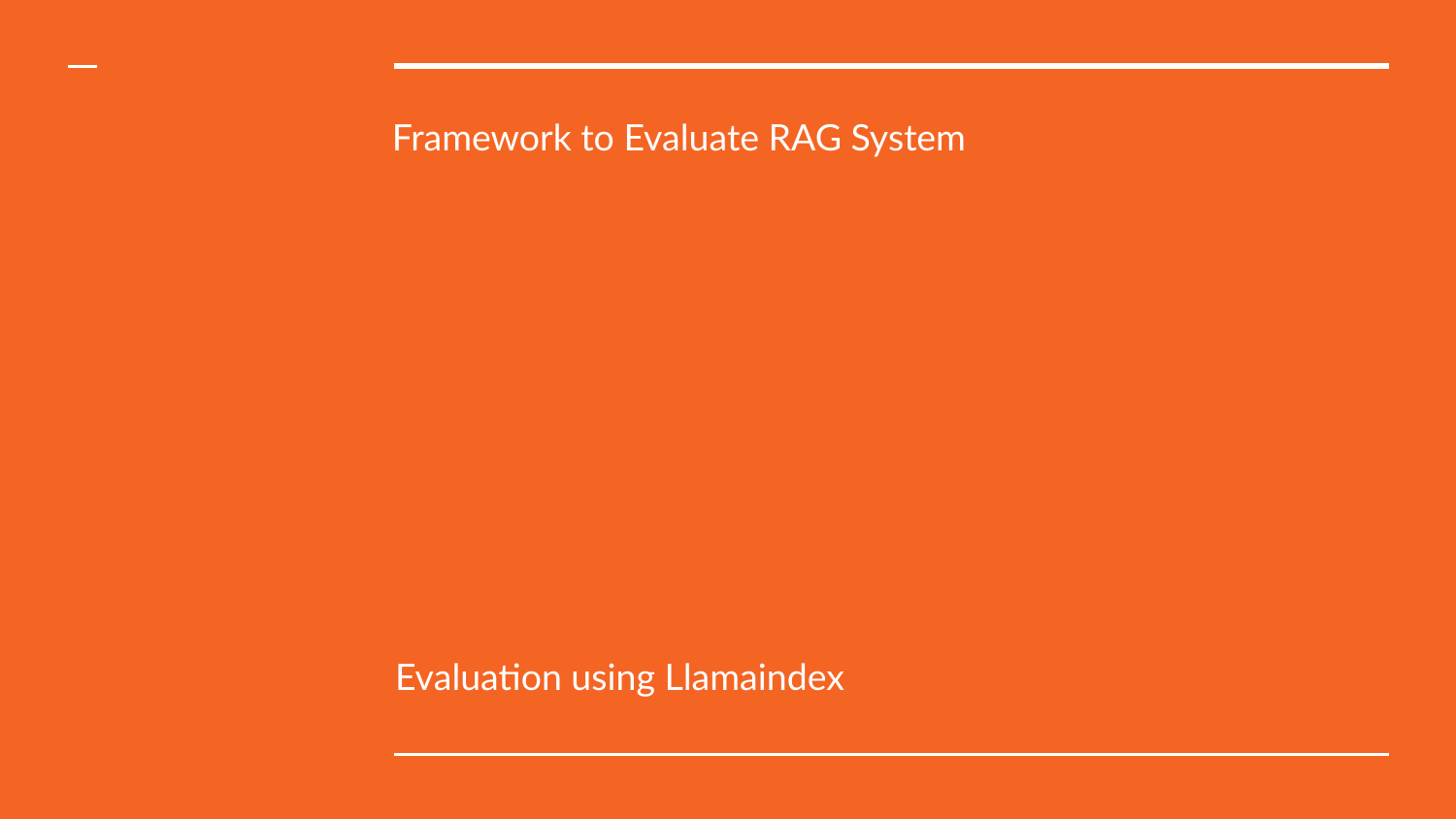

# Framework to Evaluate RAG System
Evaluation using Llamaindex